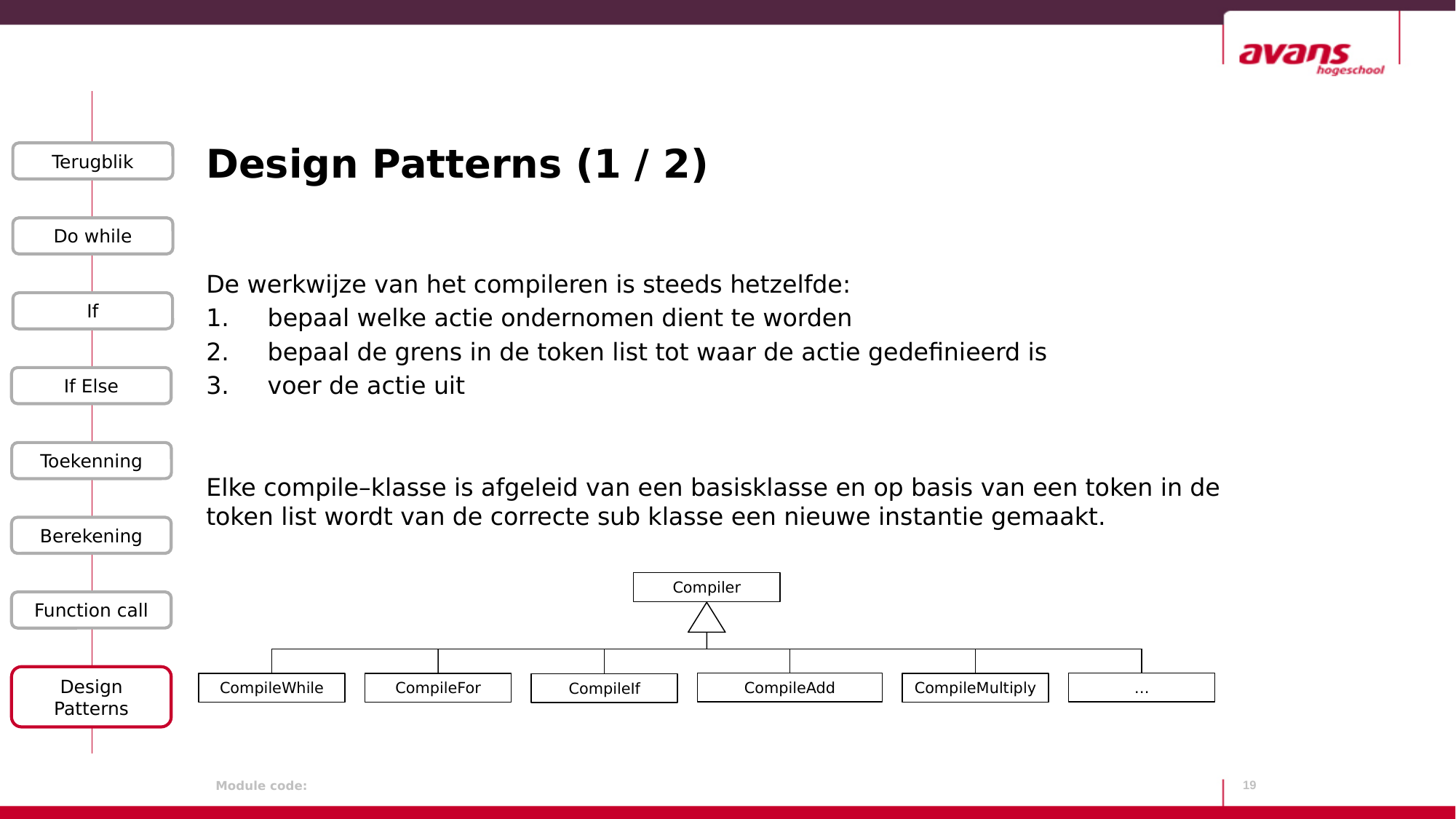

# Design Patterns (1 / 2)
Terugblik
Do while
De werkwijze van het compileren is steeds hetzelfde:
bepaal welke actie ondernomen dient te worden
bepaal de grens in de token list tot waar de actie gedefinieerd is
voer de actie uit

Elke compile–klasse is afgeleid van een basisklasse en op basis van een token in de token list wordt van de correcte sub klasse een nieuwe instantie gemaakt.

If
If Else
Toekenning
Berekening
Compiler

CompileAdd
…
CompileWhile
CompileFor
CompileMultiply
CompileIf
Function call
Design Patterns
19